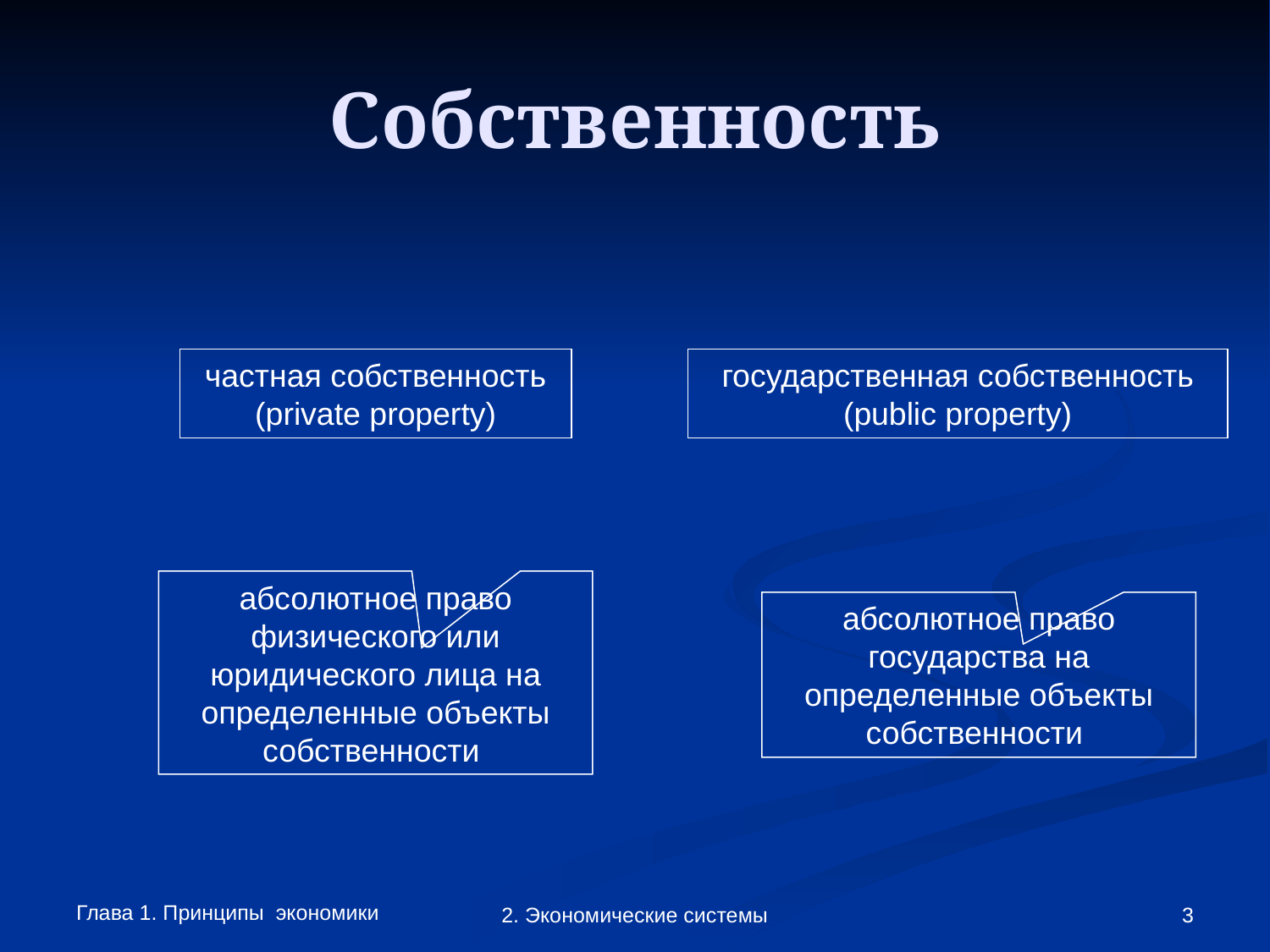

# Собственность
частная собственность (private property)
государственная собственность (public property)
абсолютное право физического или юридического лица на определенные объекты собственности
абсолютное право государства на определенные объекты собственности
Глава 1. Принципы  экономики
2. Экономические системы
3